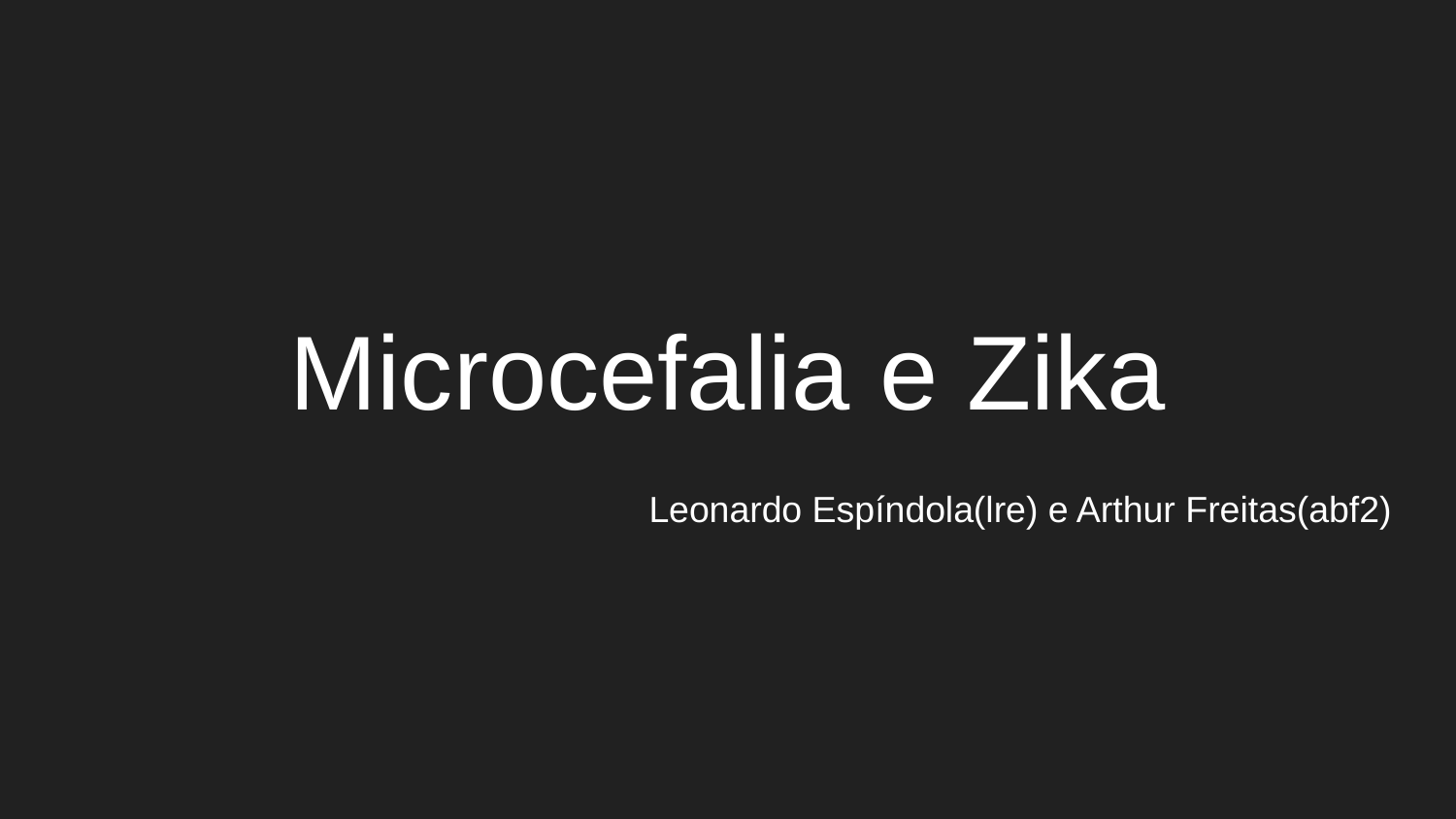

# Microcefalia e Zika
	Leonardo Espíndola(lre) e Arthur Freitas(abf2)